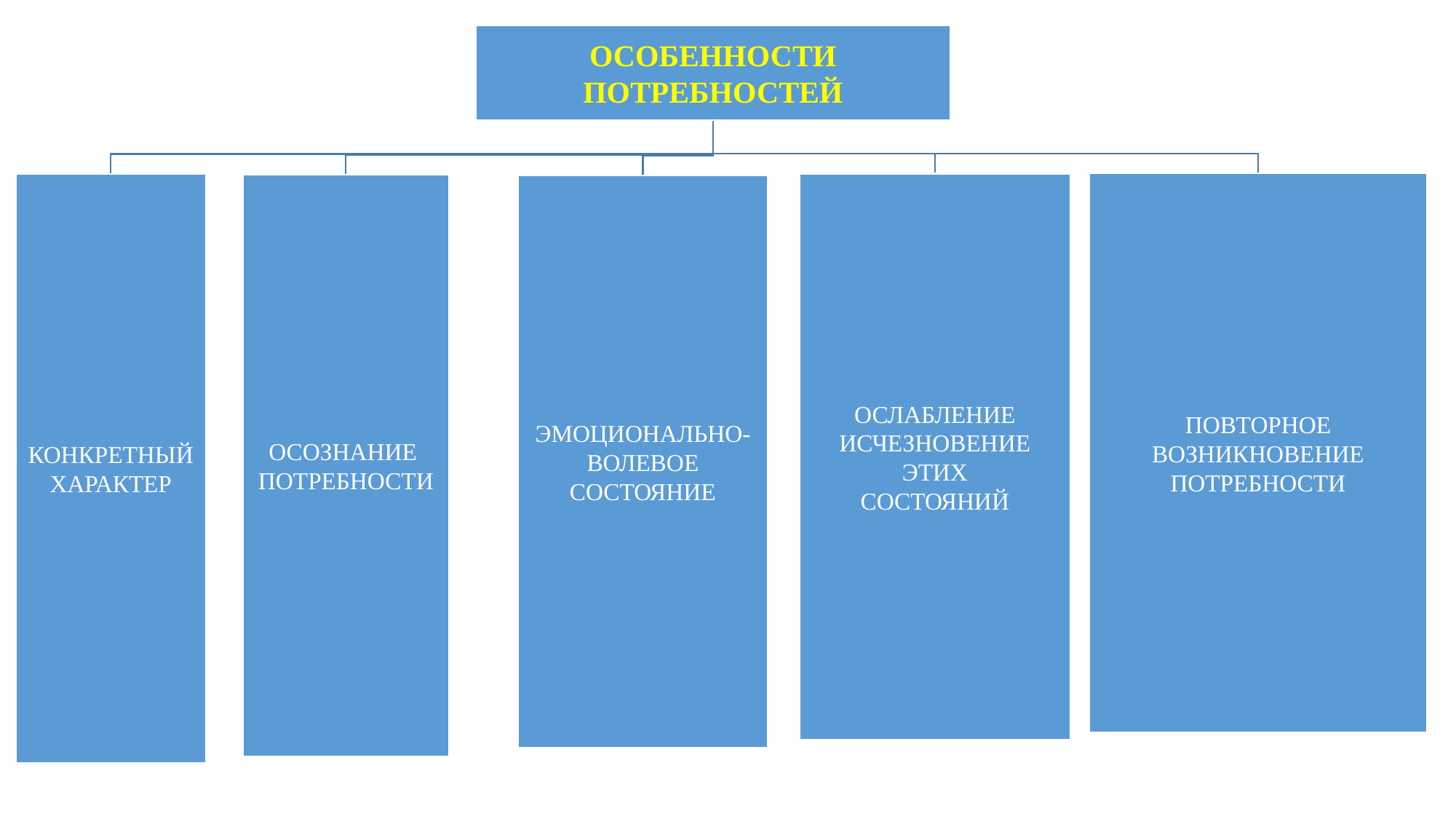

ОСОБЕННОСТИ
ПОТРЕБНОСТЕЙ
КОНКРЕТНЫЙ
ХАРАКТЕР
ОСОЗНАНИЕ
ПОТРЕБНОСТИ
ЭМОЦИОНАЛЬНО-ВОЛЕВОЕ
СОСТОЯНИЕ
ОСЛАБЛЕНИЕ
ИСЧЕЗНОВЕНИЕ
ЭТИХ
СОСТОЯНИЙ
ПОВТОРНОЕ
ВОЗНИКНОВЕНИЕ
ПОТРЕБНОСТИ